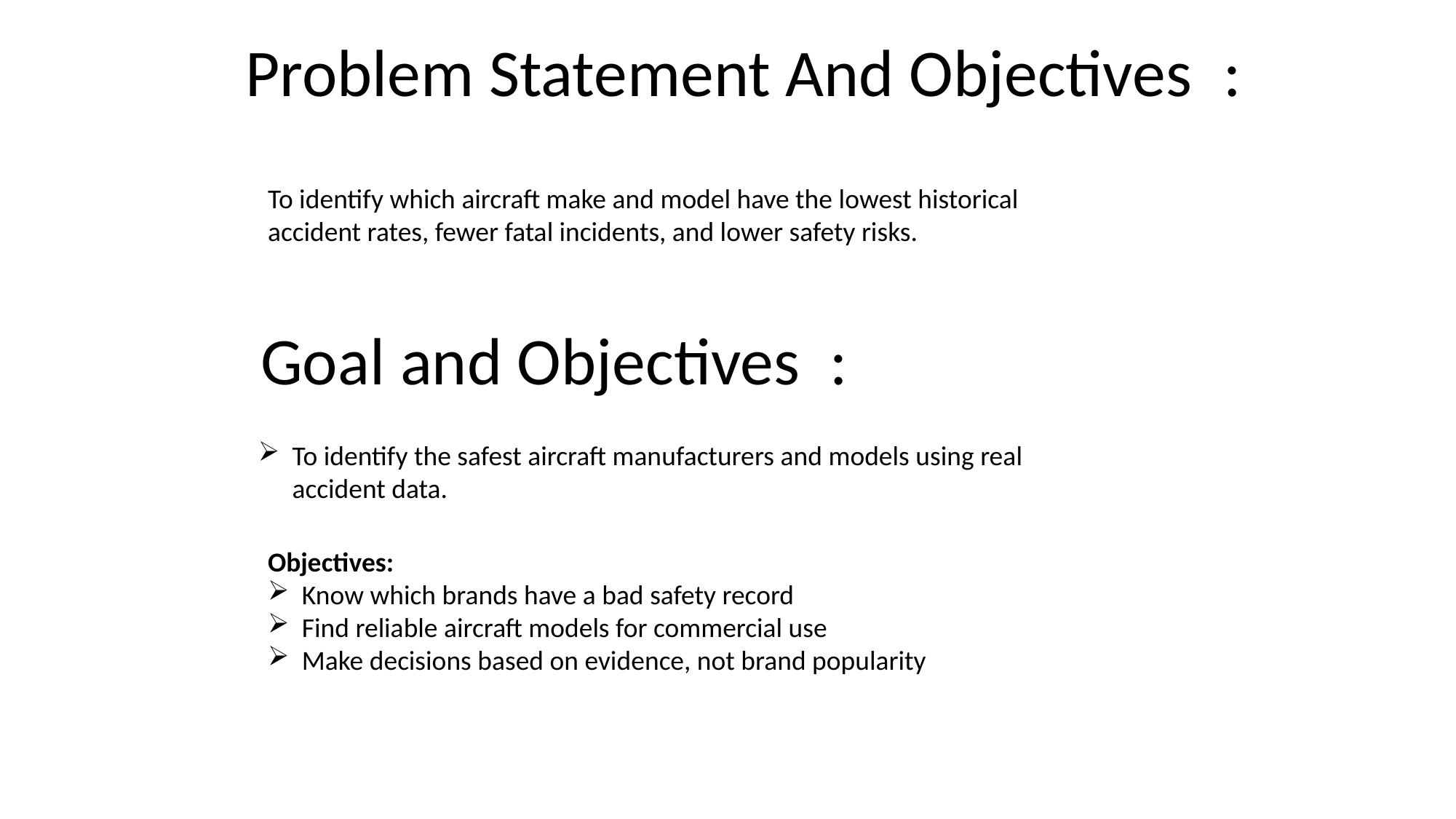

Problem Statement And Objectives  :
To identify which aircraft make and model have the lowest historical accident rates, fewer fatal incidents, and lower safety risks.
 Goal and Objectives  :
To identify the safest aircraft manufacturers and models using real accident data.
Objectives:
Know which brands have a bad safety record
Find reliable aircraft models for commercial use
Make decisions based on evidence, not brand popularity